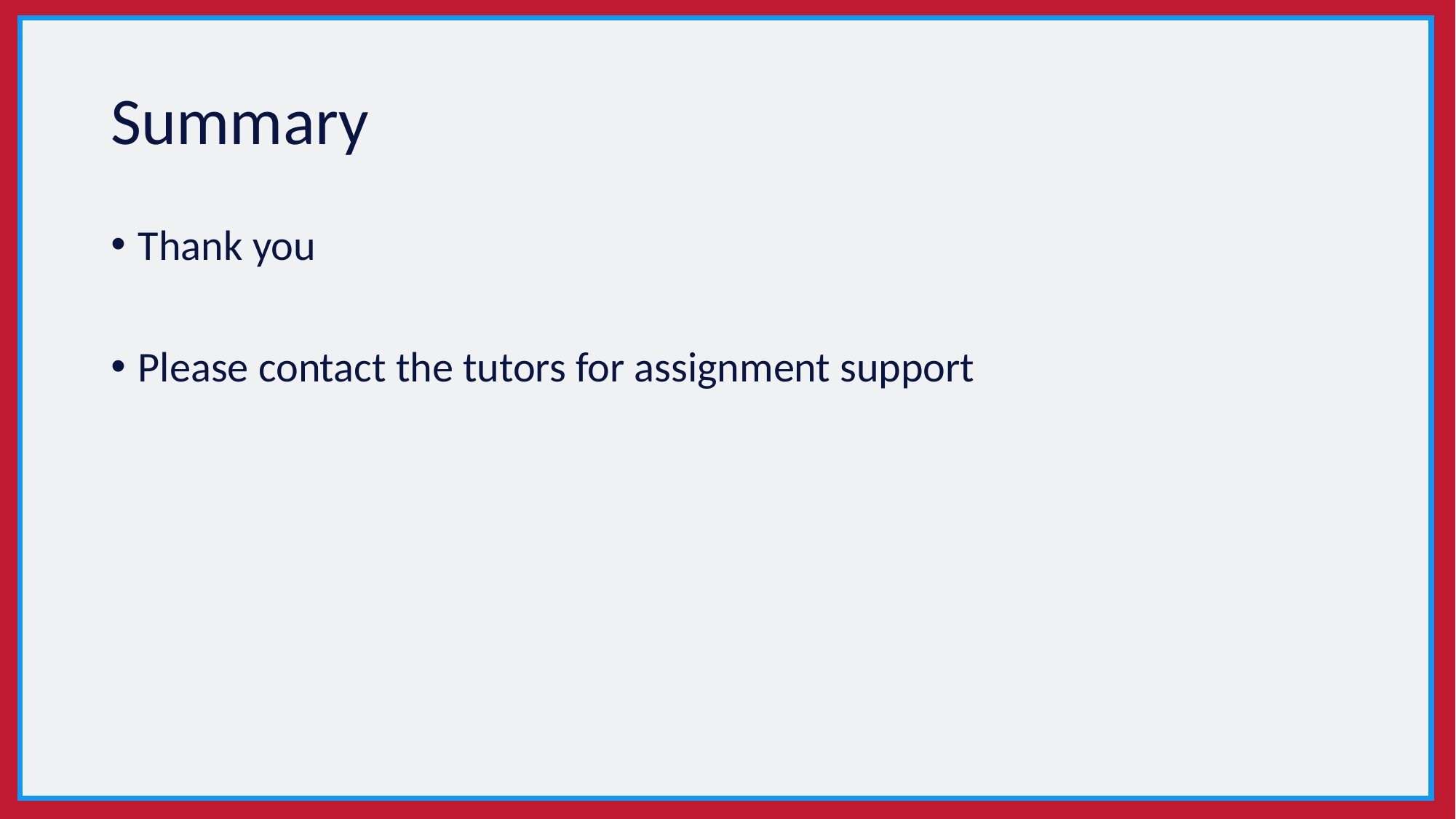

# Summary
Thank you

Please contact the tutors for assignment support